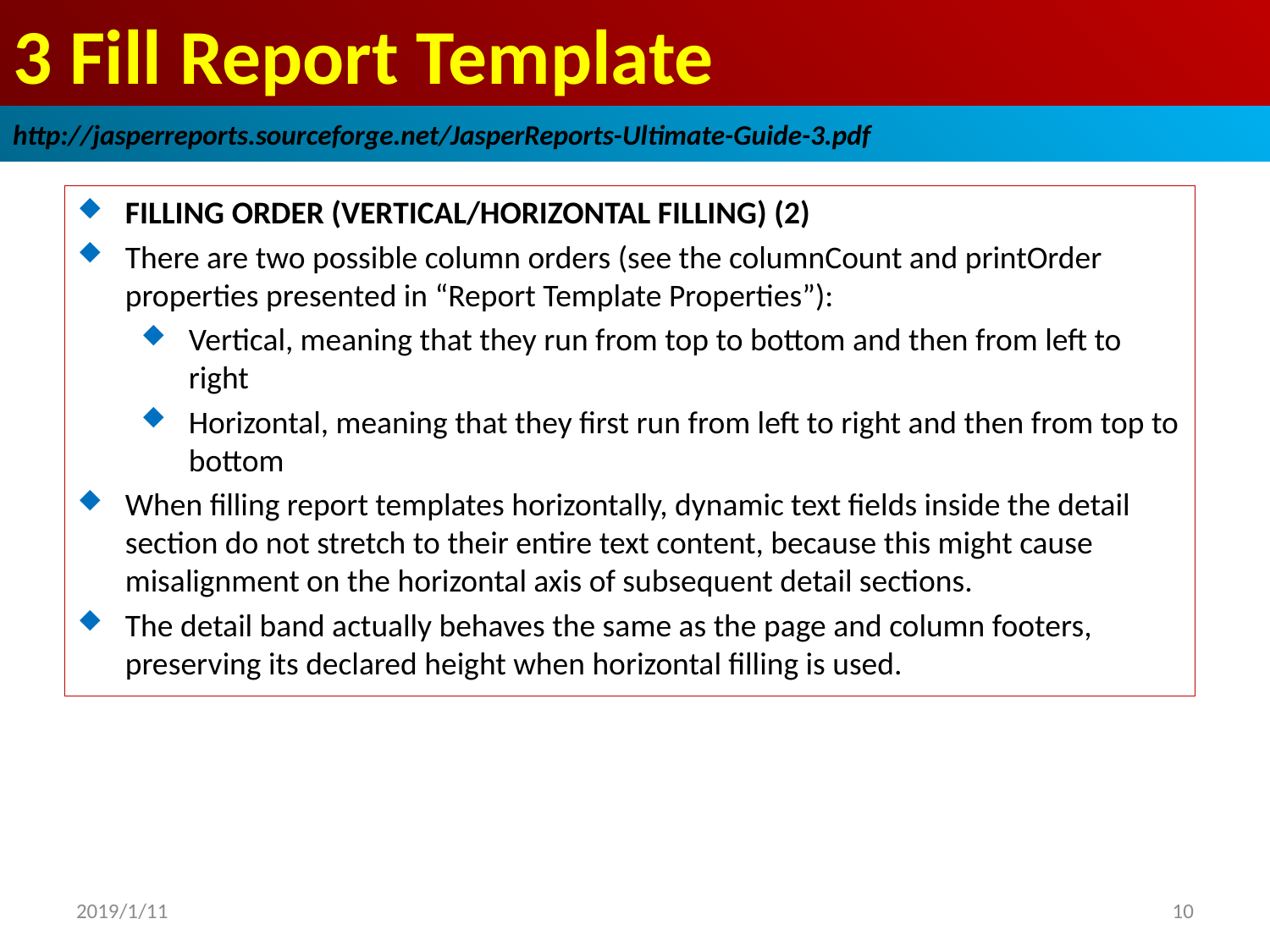

# 3 Fill Report Template
http://jasperreports.sourceforge.net/JasperReports-Ultimate-Guide-3.pdf
FILLING ORDER (VERTICAL/HORIZONTAL FILLING) (2)
There are two possible column orders (see the columnCount and printOrder properties presented in “Report Template Properties”):
Vertical, meaning that they run from top to bottom and then from left to right
Horizontal, meaning that they first run from left to right and then from top to bottom
When filling report templates horizontally, dynamic text fields inside the detail section do not stretch to their entire text content, because this might cause misalignment on the horizontal axis of subsequent detail sections.
The detail band actually behaves the same as the page and column footers, preserving its declared height when horizontal filling is used.
2019/1/11
10